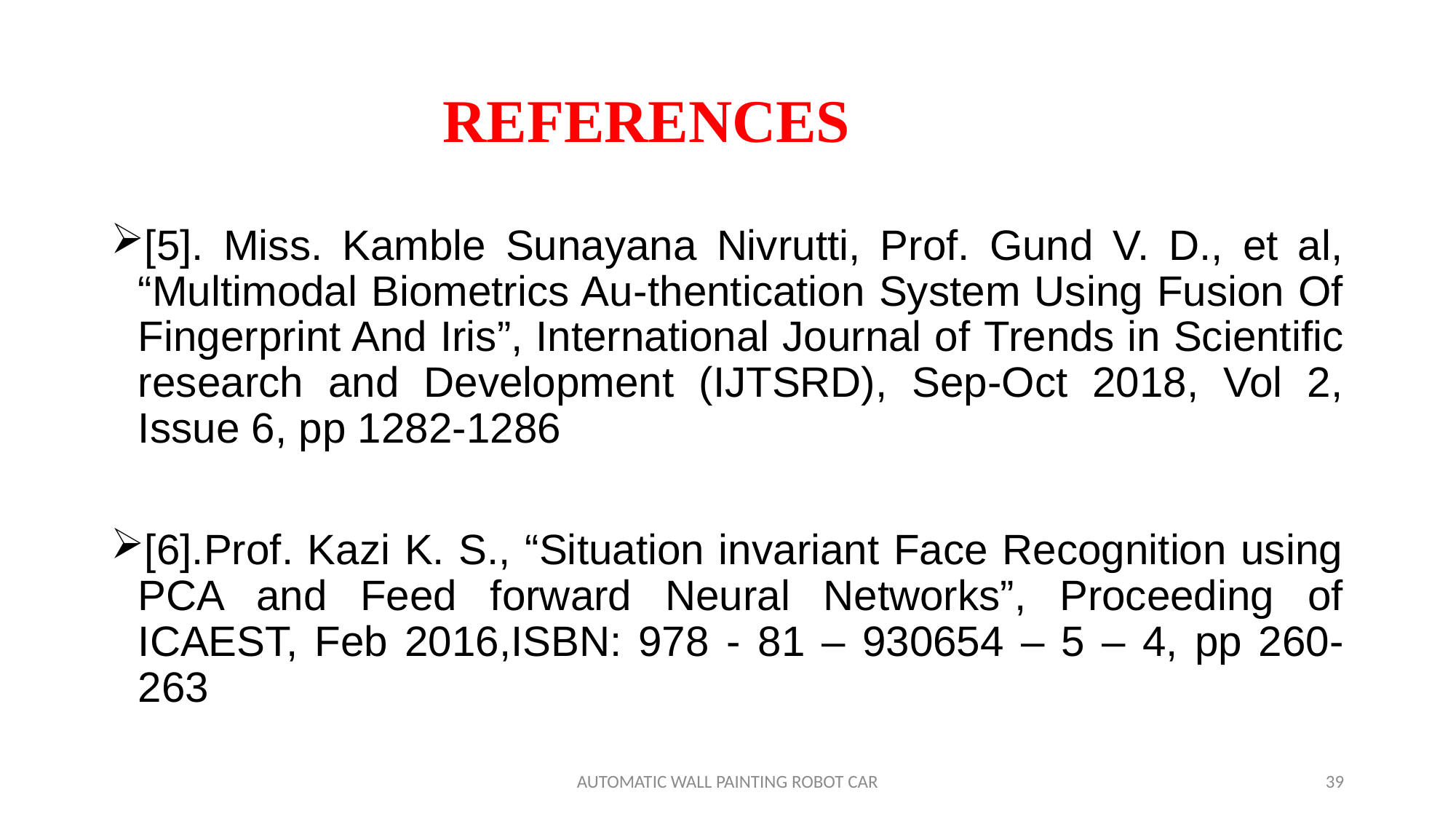

# REFERENCES
[5]. Miss. Kamble Sunayana Nivrutti, Prof. Gund V. D., et al, “Multimodal Biometrics Au-thentication System Using Fusion Of Fingerprint And Iris”, International Journal of Trends in Scientific research and Development (IJTSRD), Sep-Oct 2018, Vol 2, Issue 6, pp 1282-1286

[6].Prof. Kazi K. S., “Situation invariant Face Recognition using PCA and Feed forward Neural Networks”, Proceeding of ICAEST, Feb 2016,ISBN: 978 - 81 – 930654 – 5 – 4, pp 260-263

AUTOMATIC WALL PAINTING ROBOT CAR
39